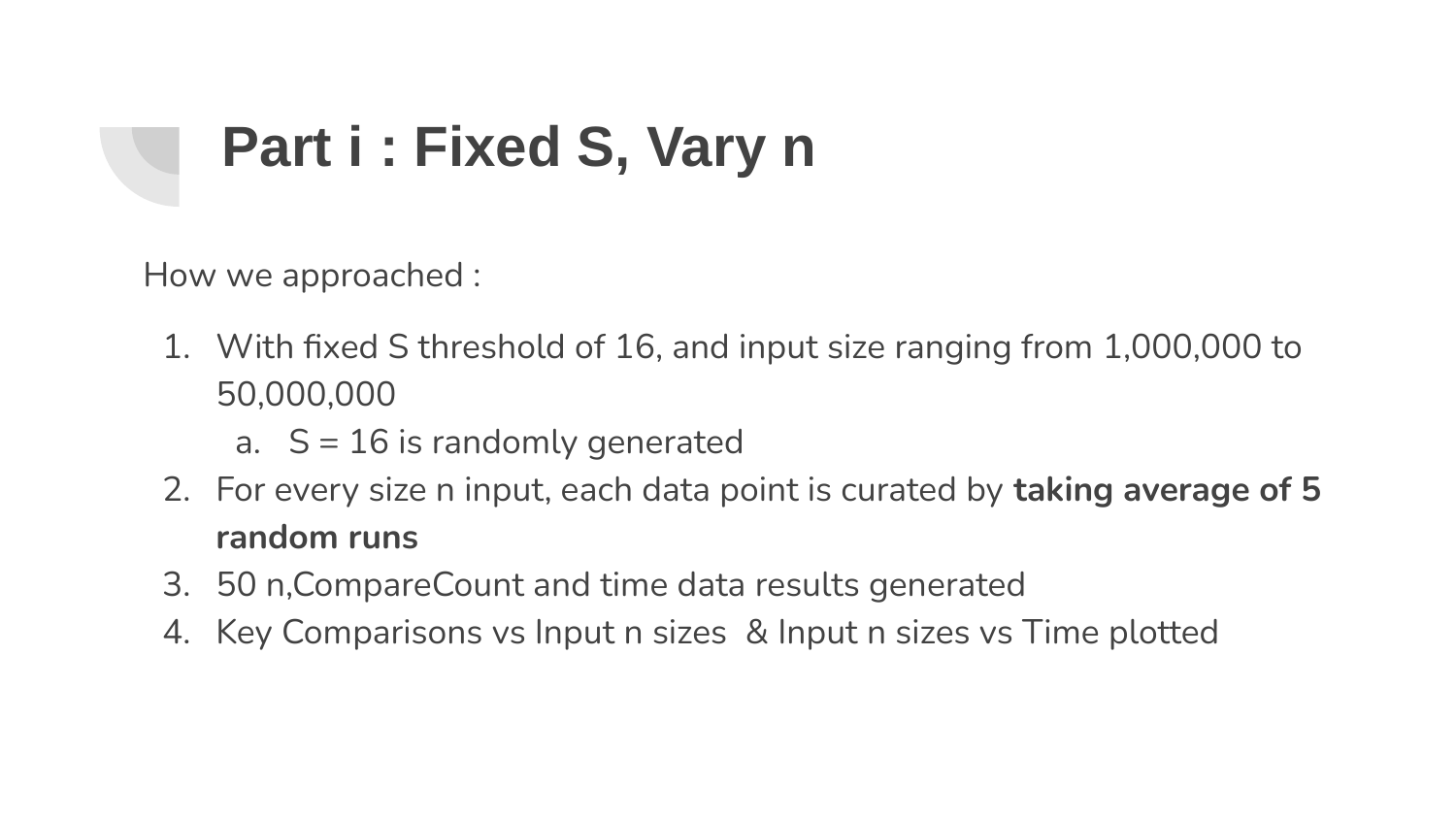

# Part i : Fixed S, Vary n
How we approached :
With fixed S threshold of 16, and input size ranging from 1,000,000 to 50,000,000
S = 16 is randomly generated
For every size n input, each data point is curated by taking average of 5 random runs
50 n,CompareCount and time data results generated
Key Comparisons vs Input n sizes  & Input n sizes vs Time plotted